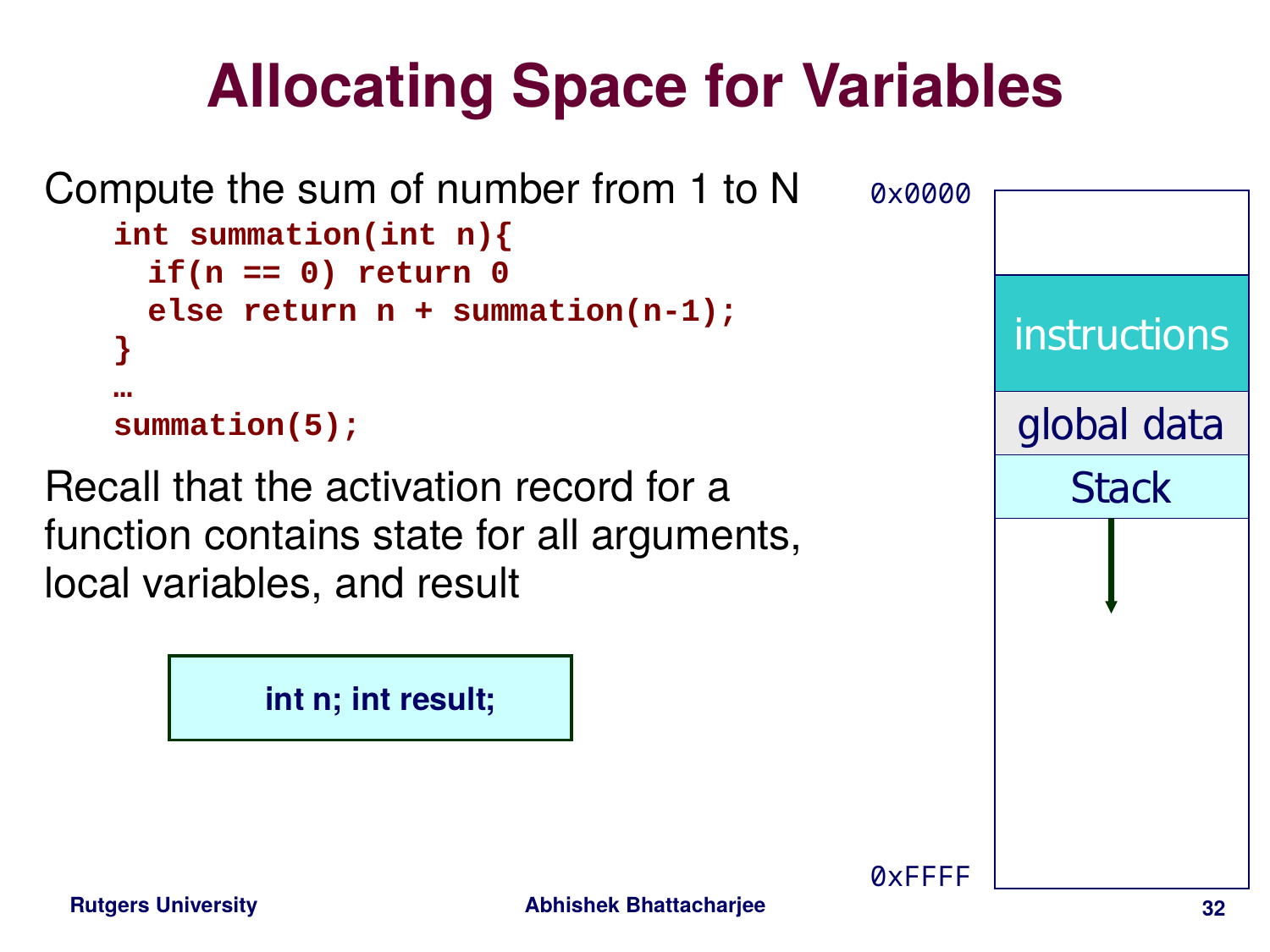

# Allocating Space for Variables
Compute the sum of number from 1 to N
int summation(int n){
	if(n == 0) return 0
	else return n + summation(n-1);
}
…
summation(5);
Recall that the activation record for a
function contains state for all arguments, local variables, and result
0x0000

instructions
global data

Stack

int n; int result;
0xFFFF